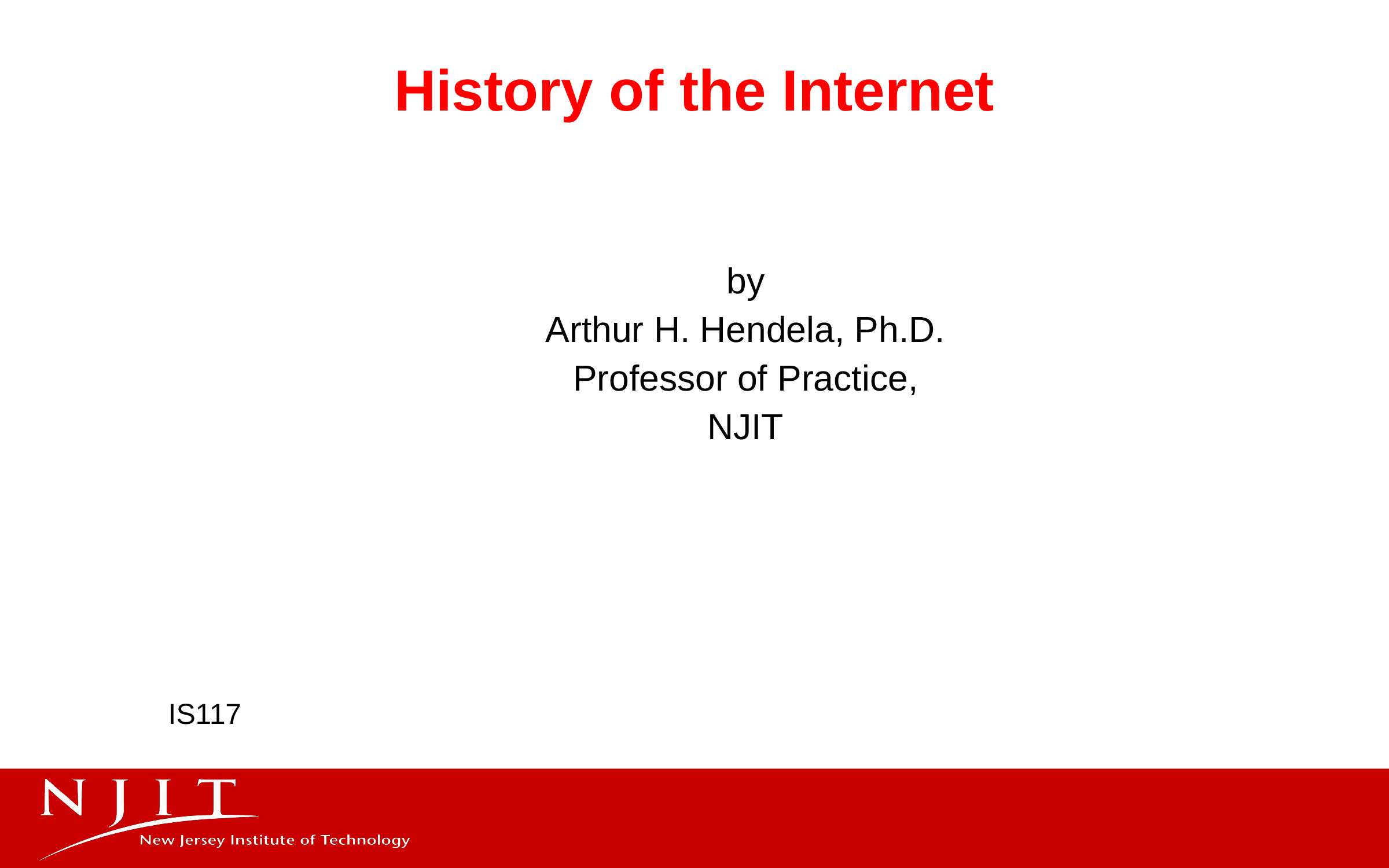

# History of the Internet
by
Arthur H. Hendela, Ph.D.
Professor of Practice,
NJIT

IS117